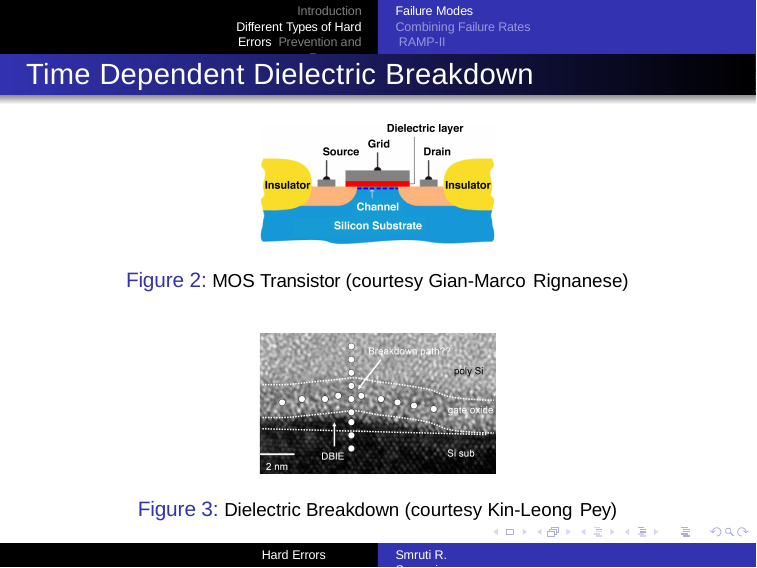

Introduction  Different Types of Hard Errors  Prevention and Recovery

Failure Modes  Combining Failure Rates  RAMP-II
Time Dependent Dielectric Breakdown

Figure 2: MOS Transistor (courtesy Gian-Marco Rignanese)

Figure 3: Dielectric Breakdown (courtesy Kin-Leong Pey)

Hard Errors
Smruti R. Sarangi